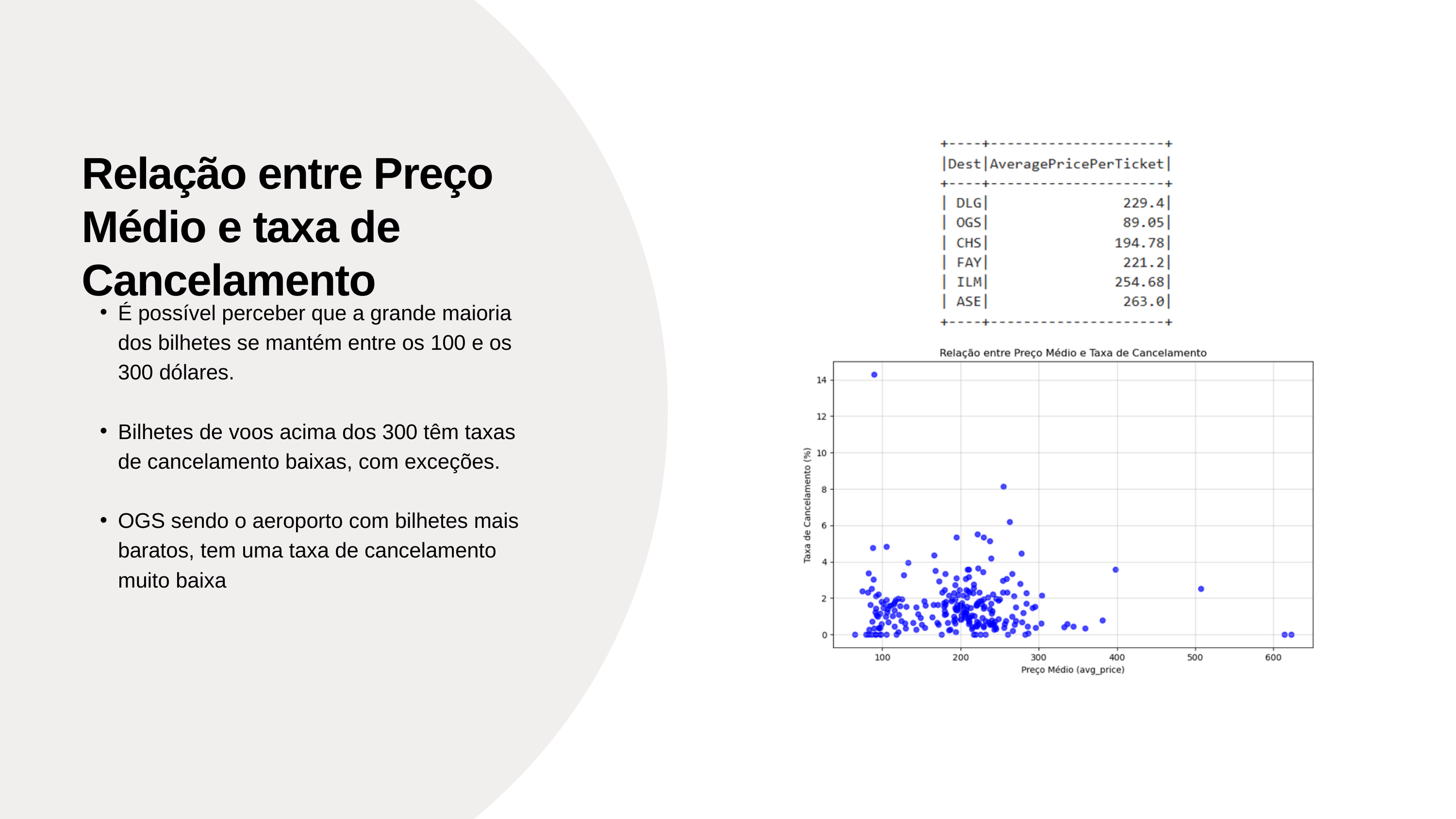

Relação entre Preço Médio e taxa de Cancelamento
É possível perceber que a grande maioria dos bilhetes se mantém entre os 100 e os 300 dólares.

Bilhetes de voos acima dos 300 têm taxas de cancelamento baixas, com exceções.

OGS sendo o aeroporto com bilhetes mais baratos, tem uma taxa de cancelamento muito baixa